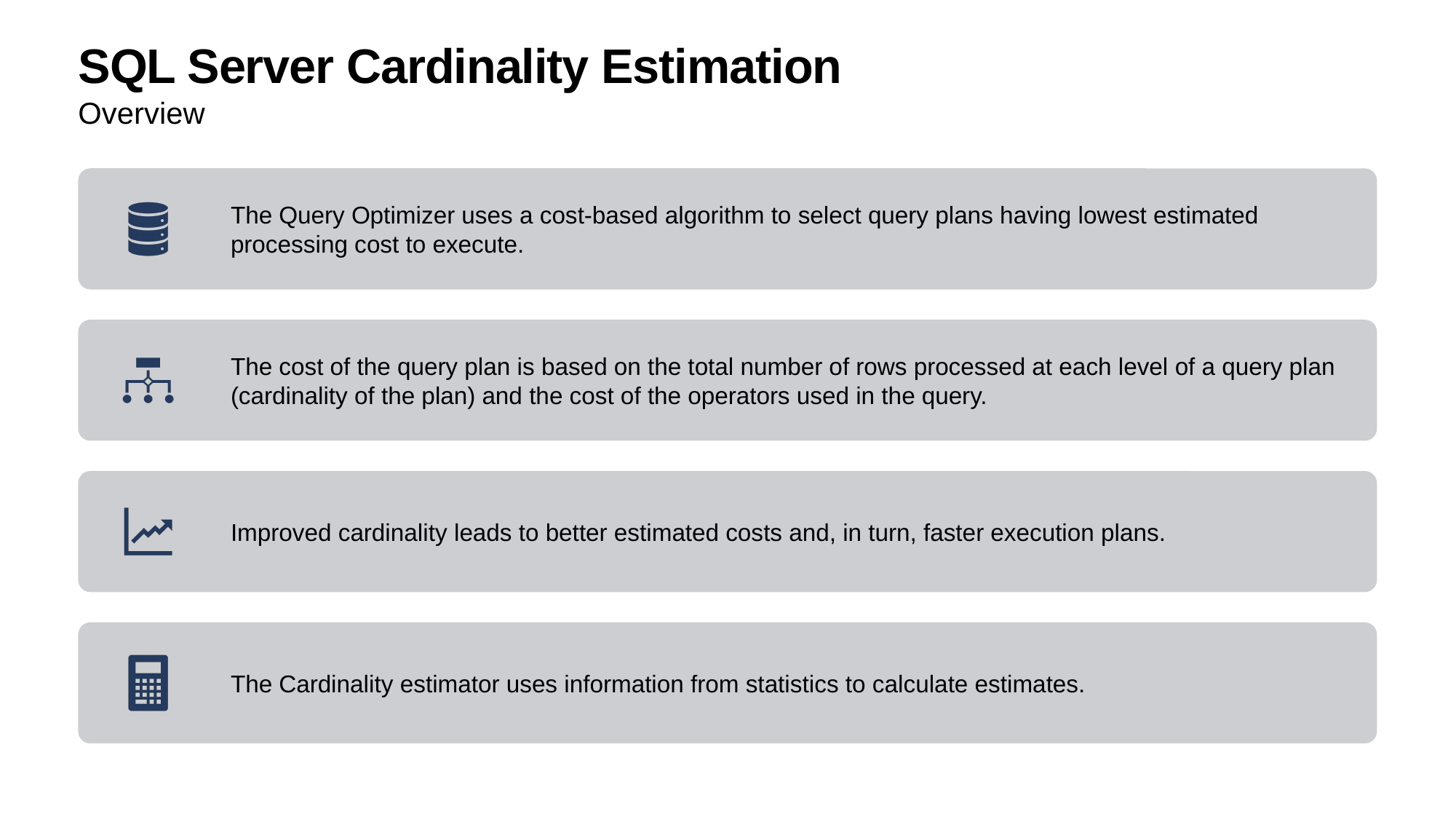

# SQL Server Cardinality Estimation
Overview
The Query Optimizer uses a cost-based algorithm to select query plans having lowest estimated processing cost to execute.
The cost of the query plan is based on the total number of rows processed at each level of a query plan
(cardinality of the plan) and the cost of the operators used in the query.
Improved cardinality leads to better estimated costs and, in turn, faster execution plans.
The Cardinality estimator uses information from statistics to calculate estimates.